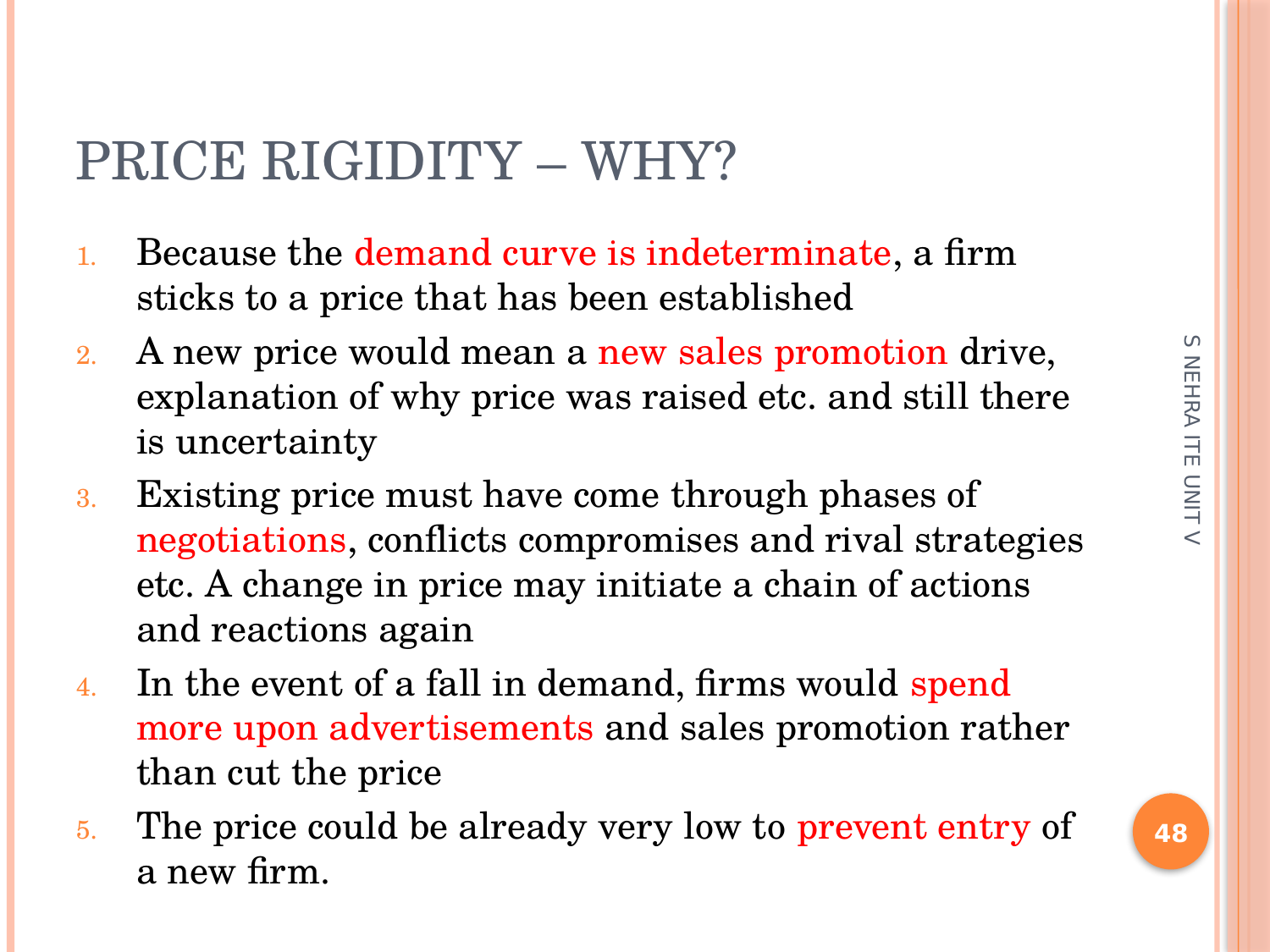

# Price Rigidity – why?
Because the demand curve is indeterminate, a firm sticks to a price that has been established
A new price would mean a new sales promotion drive, explanation of why price was raised etc. and still there is uncertainty
Existing price must have come through phases of negotiations, conflicts compromises and rival strategies etc. A change in price may initiate a chain of actions and reactions again
In the event of a fall in demand, firms would spend more upon advertisements and sales promotion rather than cut the price
The price could be already very low to prevent entry of a new firm.

S NEHRA ITE UNIT V
48